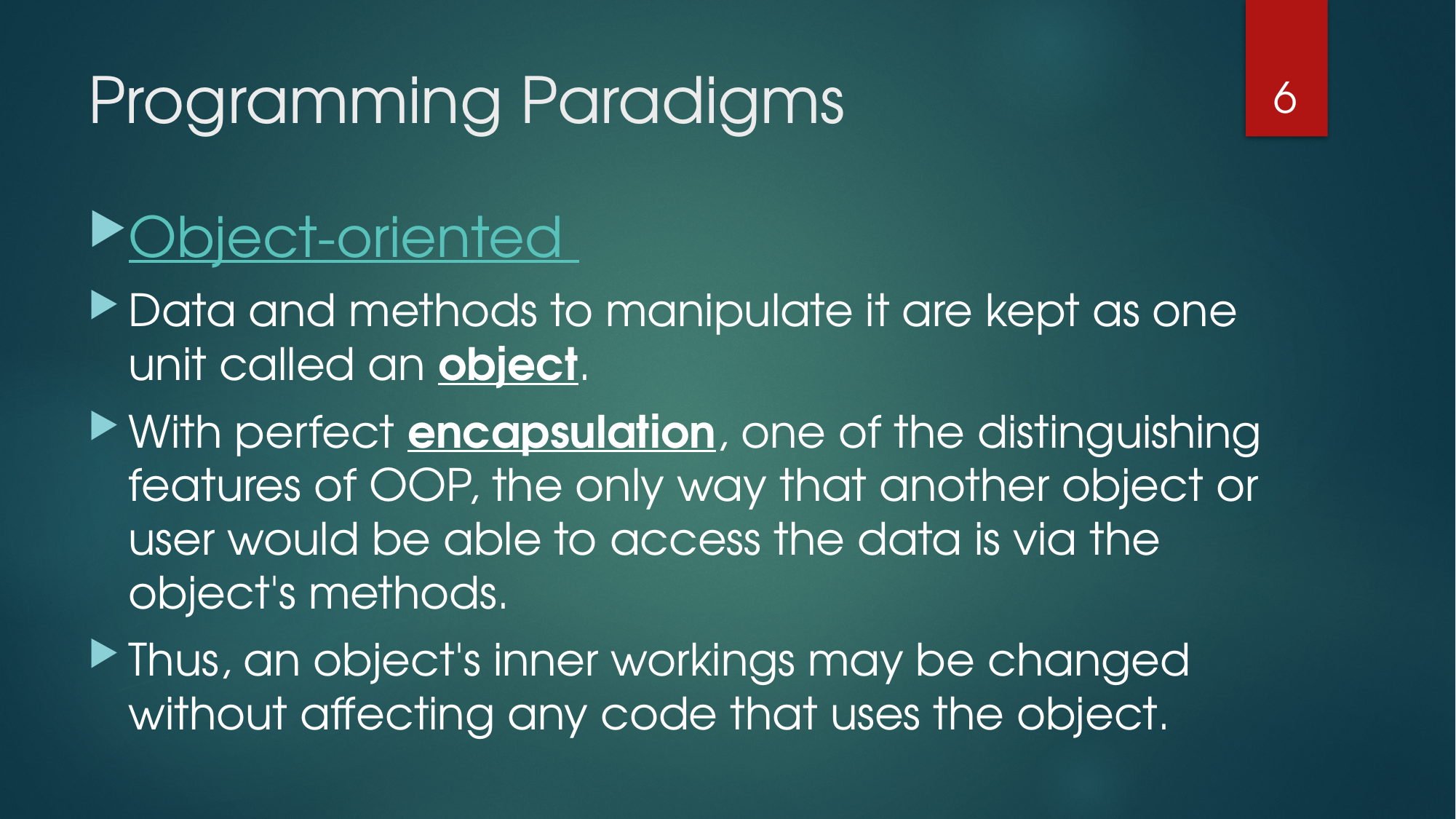

6
# Programming Paradigms
Object-oriented
Data and methods to manipulate it are kept as one unit called an object.
With perfect encapsulation, one of the distinguishing features of OOP, the only way that another object or user would be able to access the data is via the object's methods.
Thus, an object's inner workings may be changed without affecting any code that uses the object.